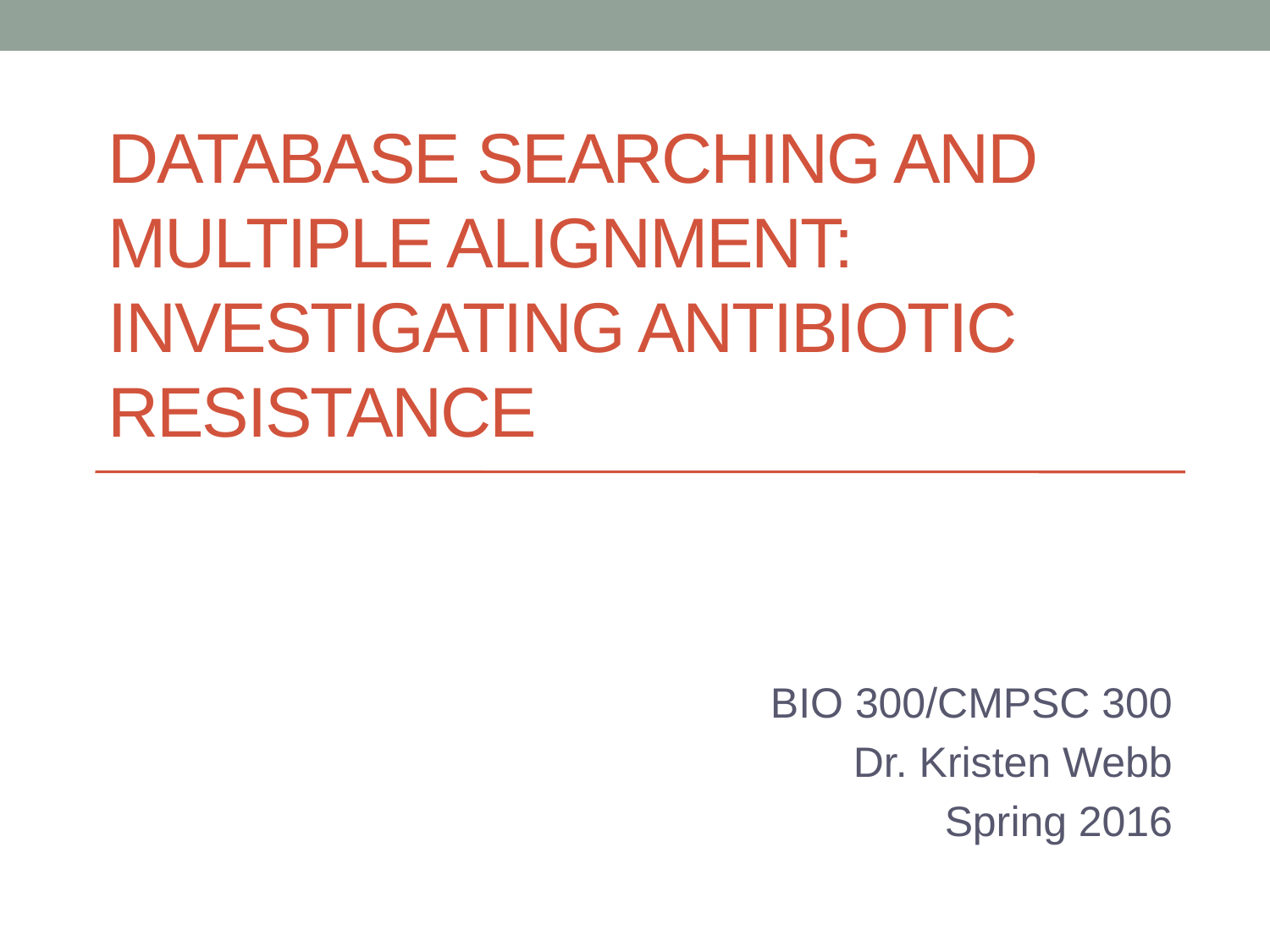

# Database searching and multiple alignment:  investigating antibiotic resistance
BIO 300/CMPSC 300
Dr. Kristen Webb
Spring 2016